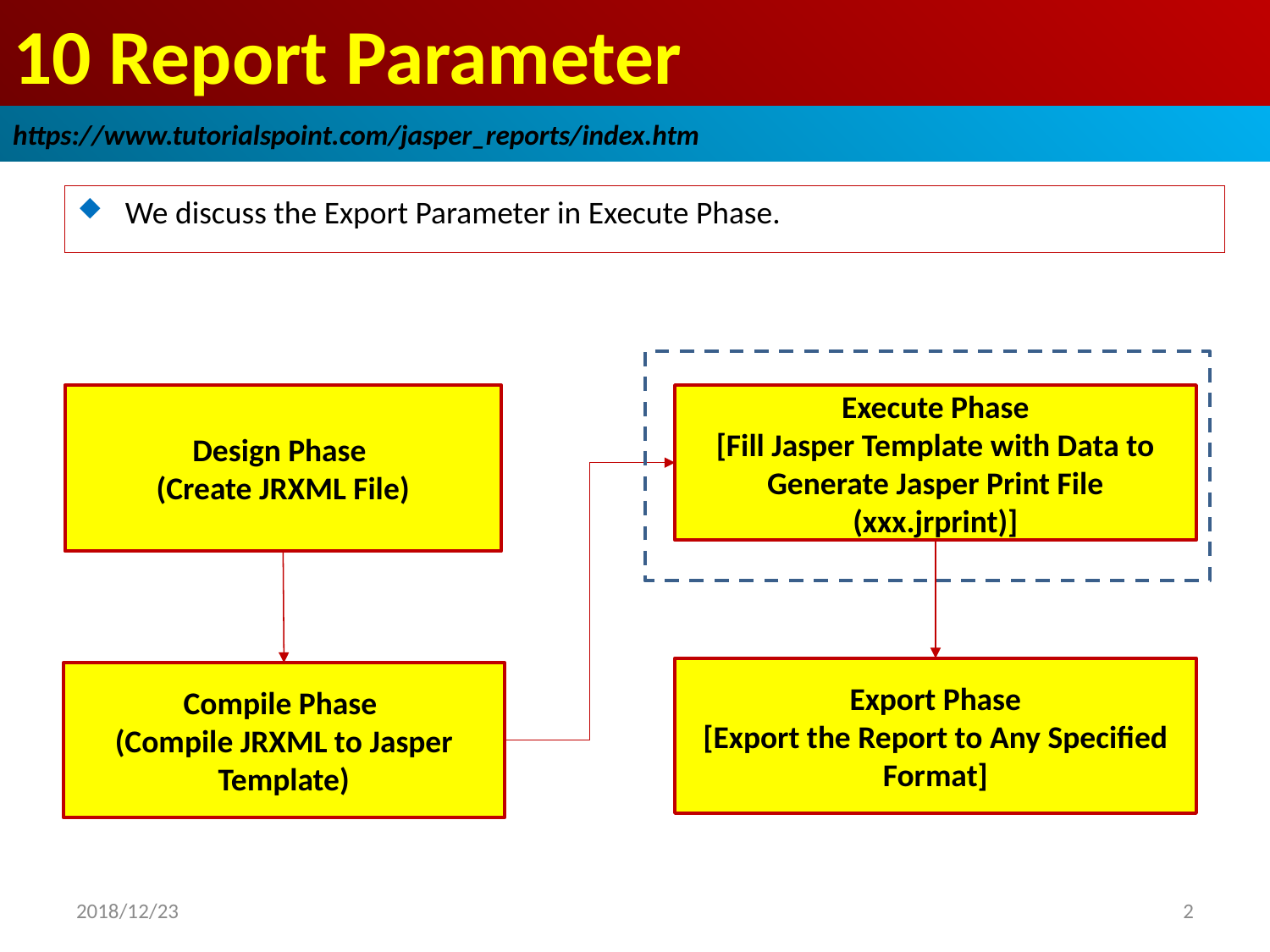

# 10 Report Parameter
https://www.tutorialspoint.com/jasper_reports/index.htm
We discuss the Export Parameter in Execute Phase.

Design Phase
(Create JRXML File)
Execute Phase
[Fill Jasper Template with Data to Generate Jasper Print File (xxx.jrprint)]
Export Phase
[Export the Report to Any Specified Format]
Compile Phase
(Compile JRXML to Jasper Template)
2018/12/23
2